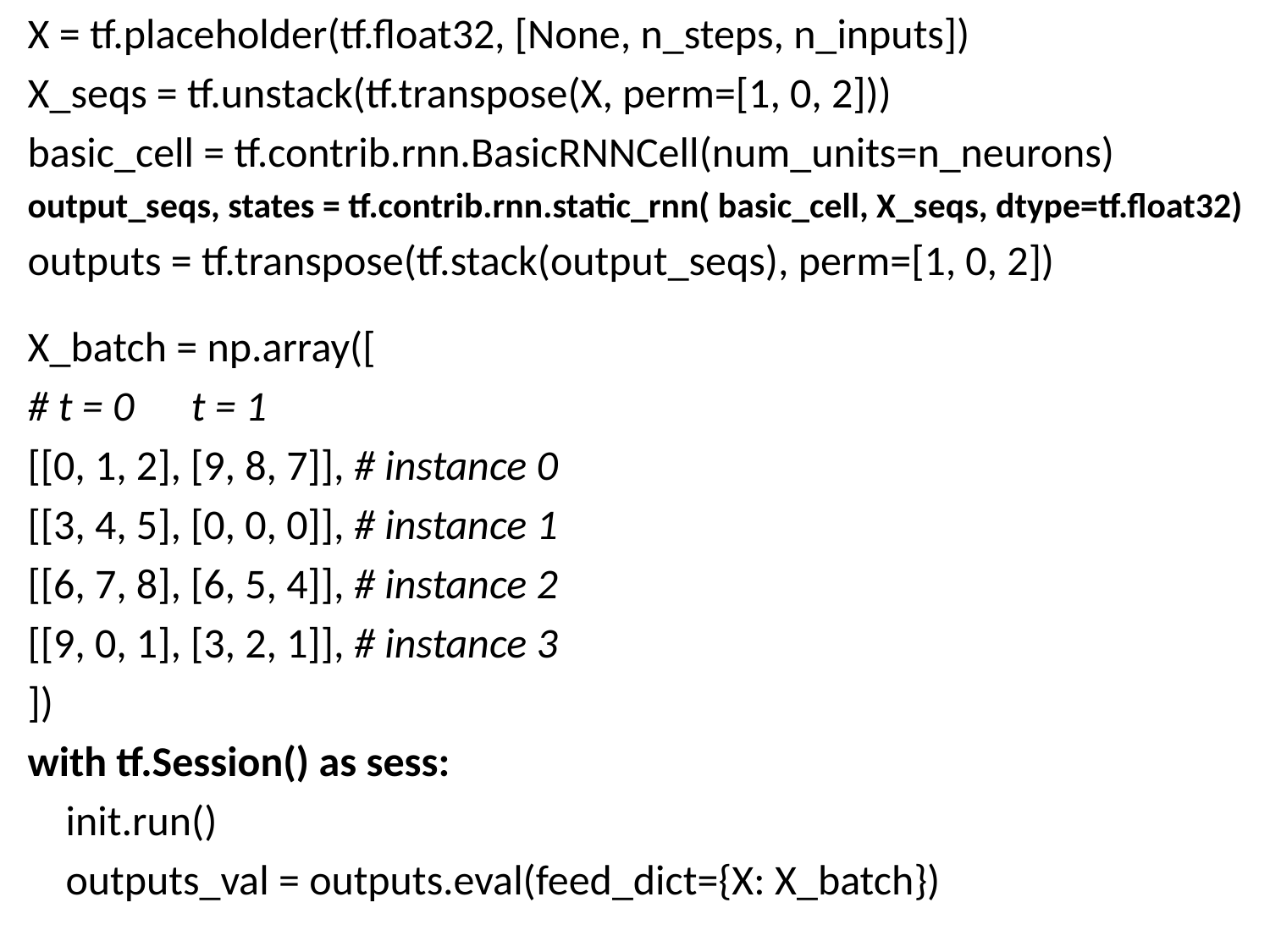

X = tf.placeholder(tf.float32, [None, n_steps, n_inputs])
X_seqs = tf.unstack(tf.transpose(X, perm=[1, 0, 2]))
basic_cell = tf.contrib.rnn.BasicRNNCell(num_units=n_neurons)
output_seqs, states = tf.contrib.rnn.static_rnn( basic_cell, X_seqs, dtype=tf.float32)
outputs = tf.transpose(tf.stack(output_seqs), perm=[1, 0, 2])

X_batch = np.array([
# t = 0      t = 1
[[0, 1, 2], [9, 8, 7]], # instance 0
[[3, 4, 5], [0, 0, 0]], # instance 1
[[6, 7, 8], [6, 5, 4]], # instance 2
[[9, 0, 1], [3, 2, 1]], # instance 3
])
with tf.Session() as sess:
    init.run()
    outputs_val = outputs.eval(feed_dict={X: X_batch})